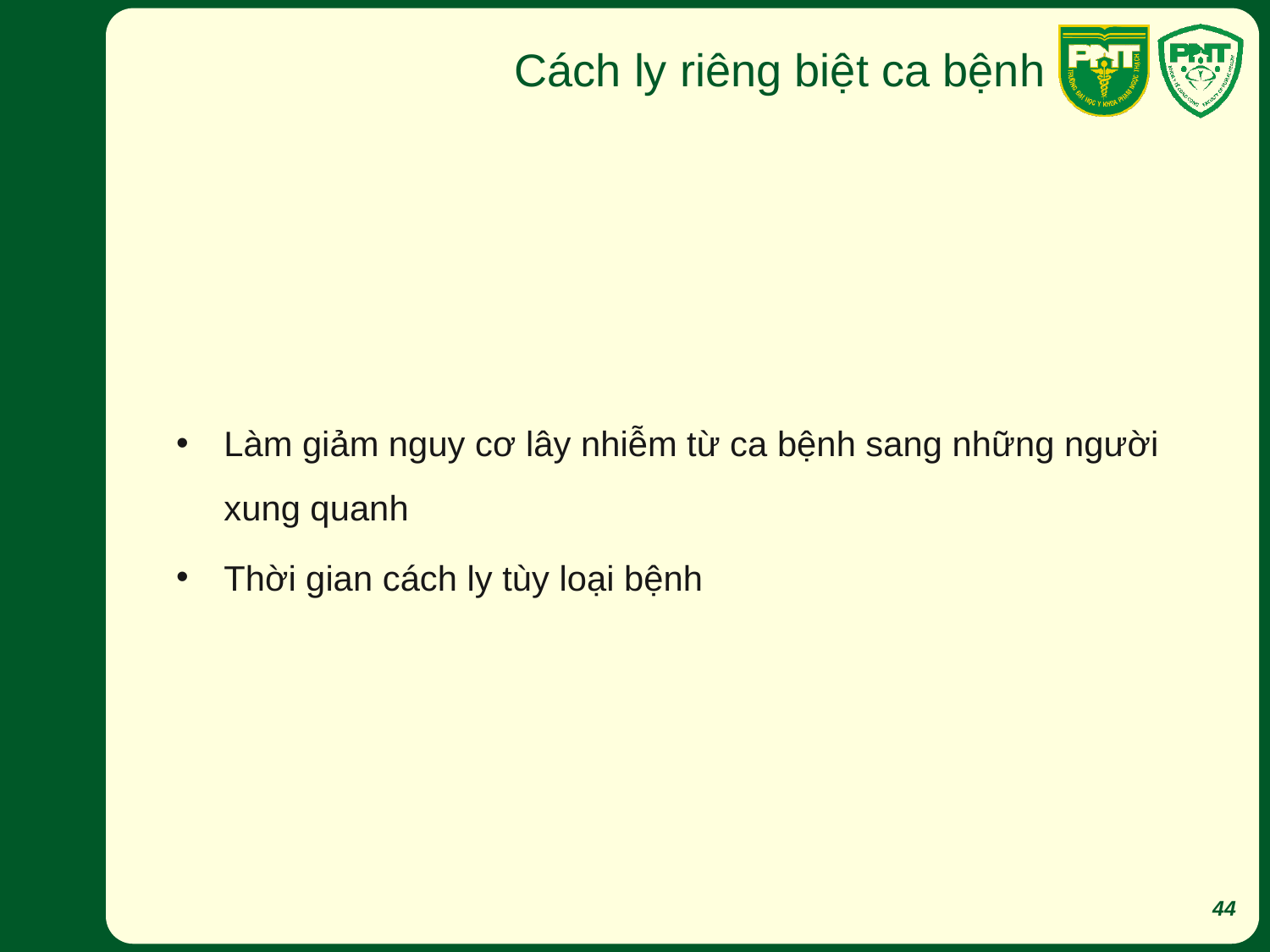

# Cách ly riêng biệt ca bệnh
Làm giảm nguy cơ lây nhiễm từ ca bệnh sang những người xung quanh
Thời gian cách ly tùy loại bệnh
44